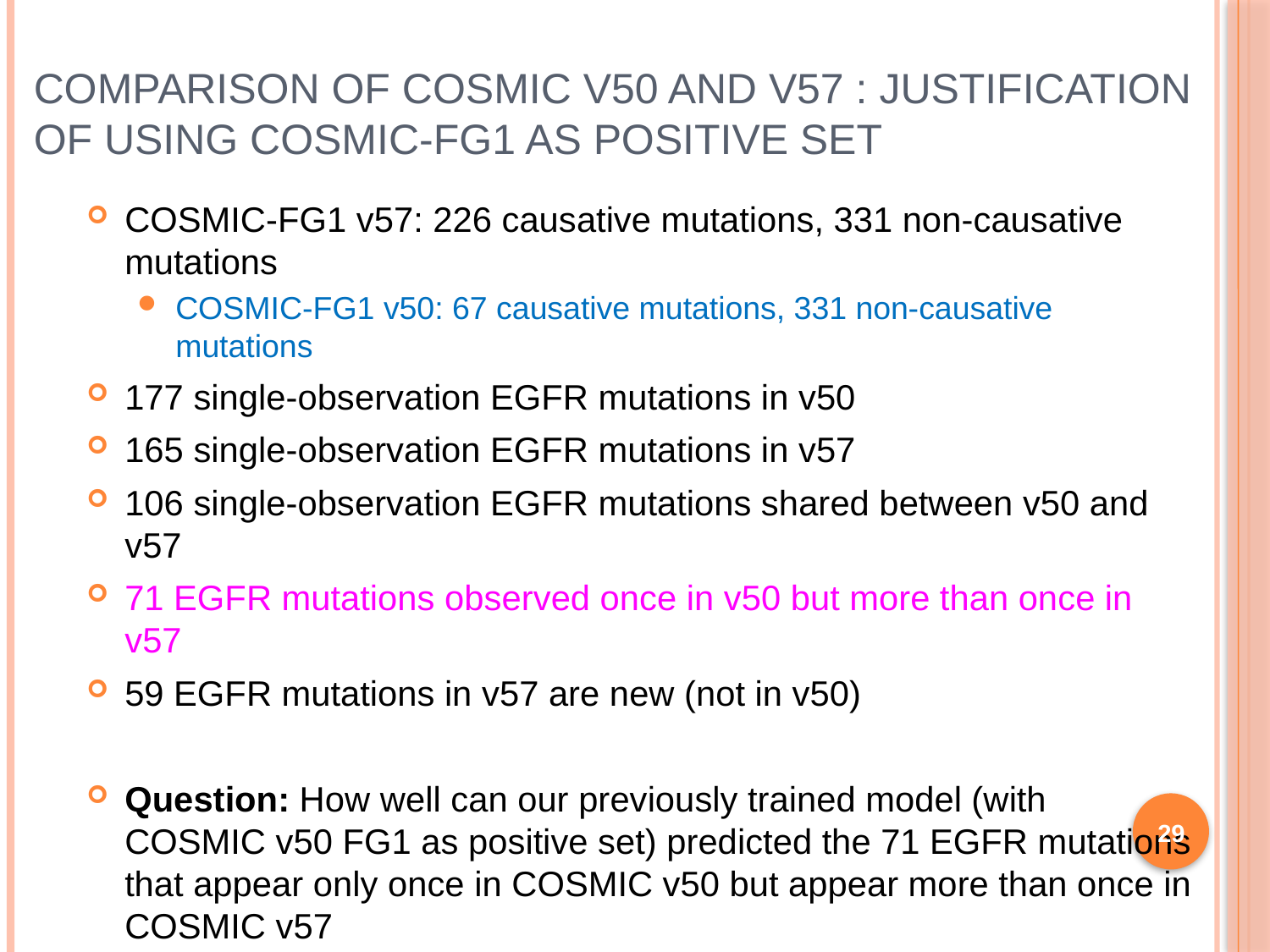

# Comparison of COSMIC v50 and v57 : Justification of Using COSMIC-FG1 as Positive Set
COSMIC-FG1 v57: 226 causative mutations, 331 non-causative mutations
COSMIC-FG1 v50: 67 causative mutations, 331 non-causative mutations
177 single-observation EGFR mutations in v50
165 single-observation EGFR mutations in v57
106 single-observation EGFR mutations shared between v50 and v57
71 EGFR mutations observed once in v50 but more than once in v57
59 EGFR mutations in v57 are new (not in v50)

Question: How well can our previously trained model (with COSMIC v50 FG1 as positive set) predicted the 71 EGFR mutations that appear only once in COSMIC v50 but appear more than once in COSMIC v57
29